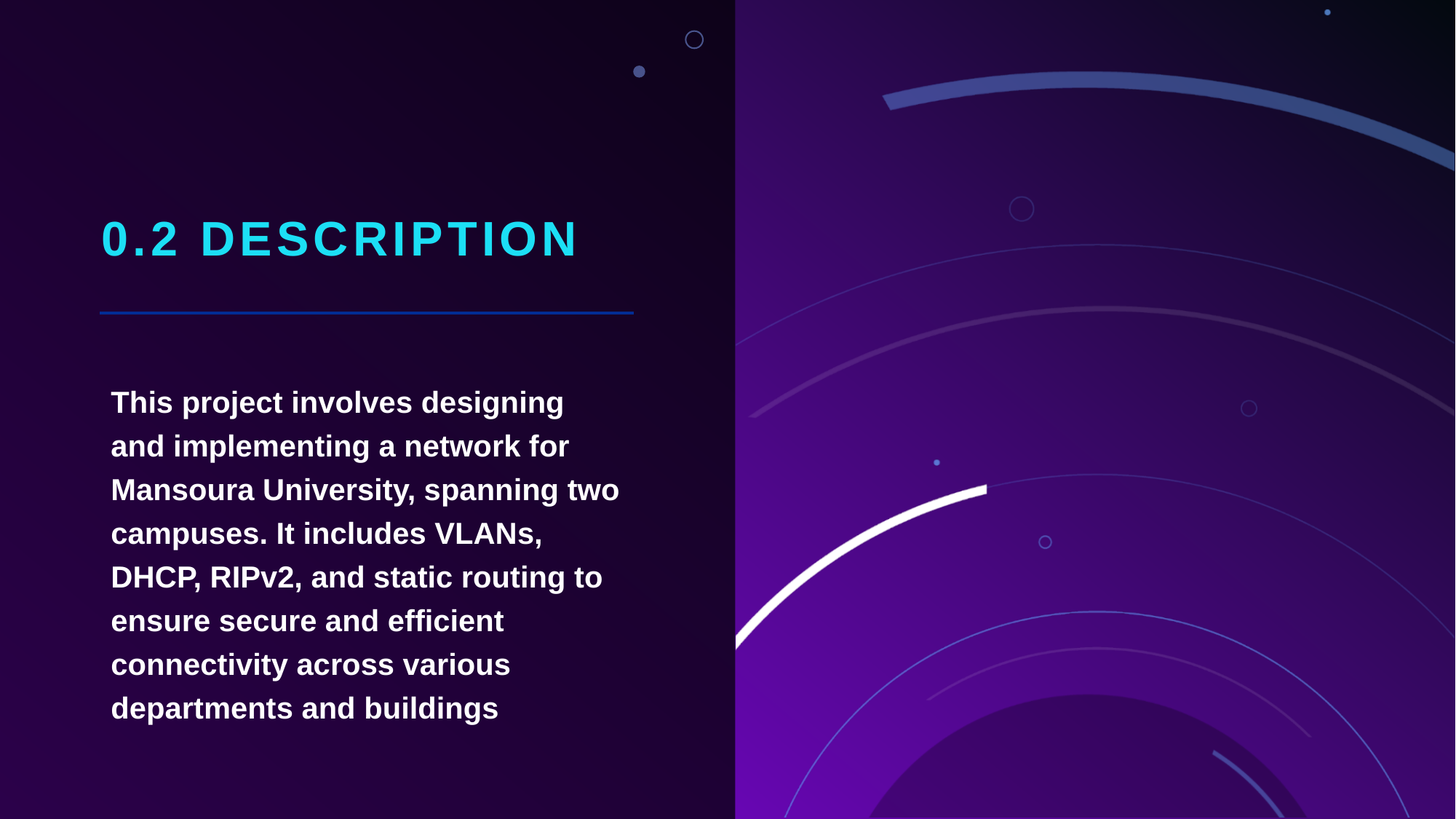

# 0.2 description
This project involves designing and implementing a network for Mansoura University, spanning two campuses. It includes VLANs, DHCP, RIPv2, and static routing to ensure secure and efficient connectivity across various departments and buildings